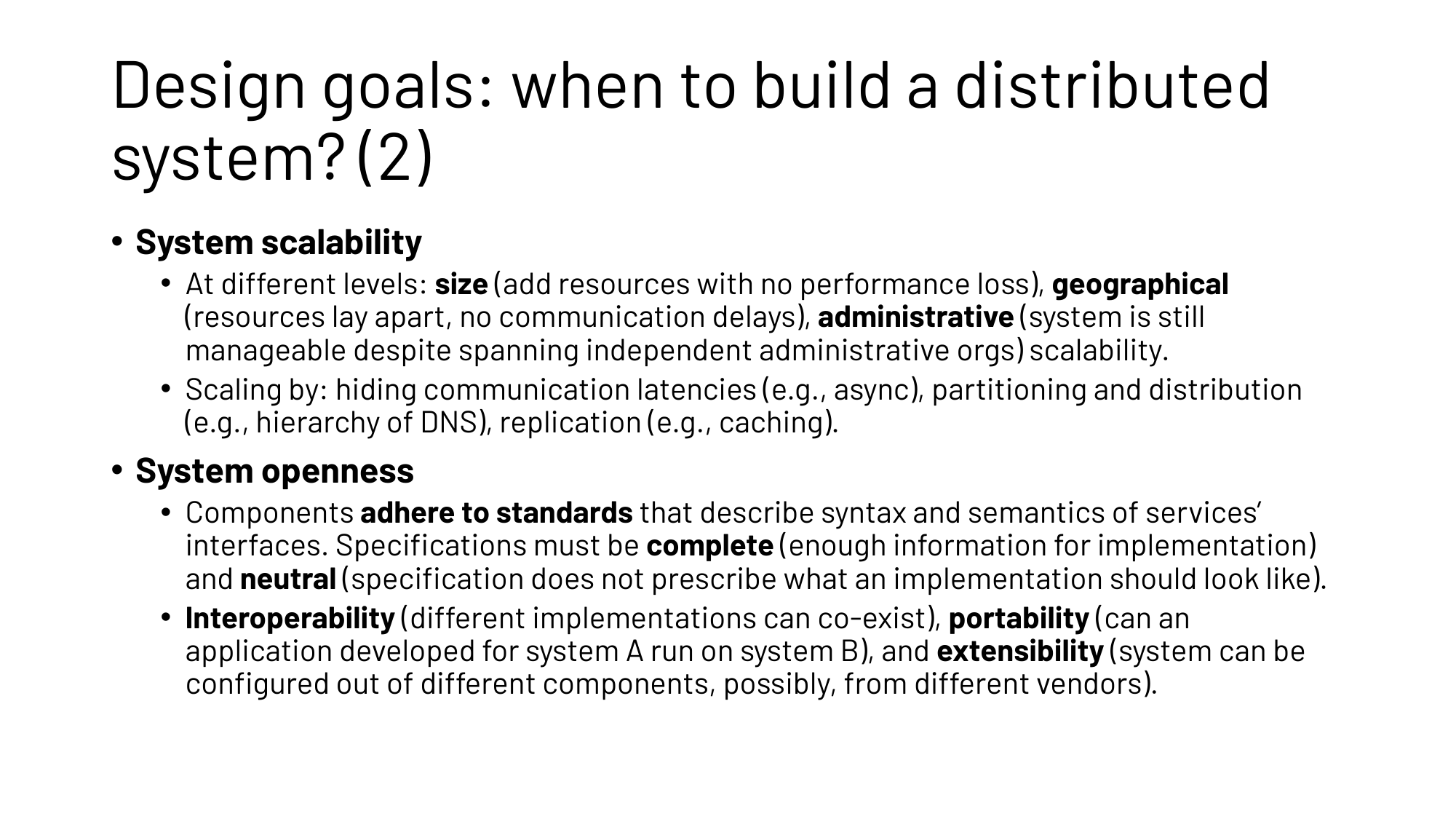

# Design goals: when to build a distributed system? (2)
System scalability
At different levels: size (add resources with no performance loss), geographical (resources lay apart, no communication delays), administrative (system is still manageable despite spanning independent administrative orgs) scalability.
Scaling by: hiding communication latencies (e.g., async), partitioning and distribution (e.g., hierarchy of DNS), replication (e.g., caching).
System openness
Components adhere to standards that describe syntax and semantics of services’ interfaces. Specifications must be complete (enough information for implementation) and neutral (specification does not prescribe what an implementation should look like).
Interoperability (different implementations can co-exist), portability (can an application developed for system A run on system B), and extensibility (system can be configured out of different components, possibly, from different vendors).